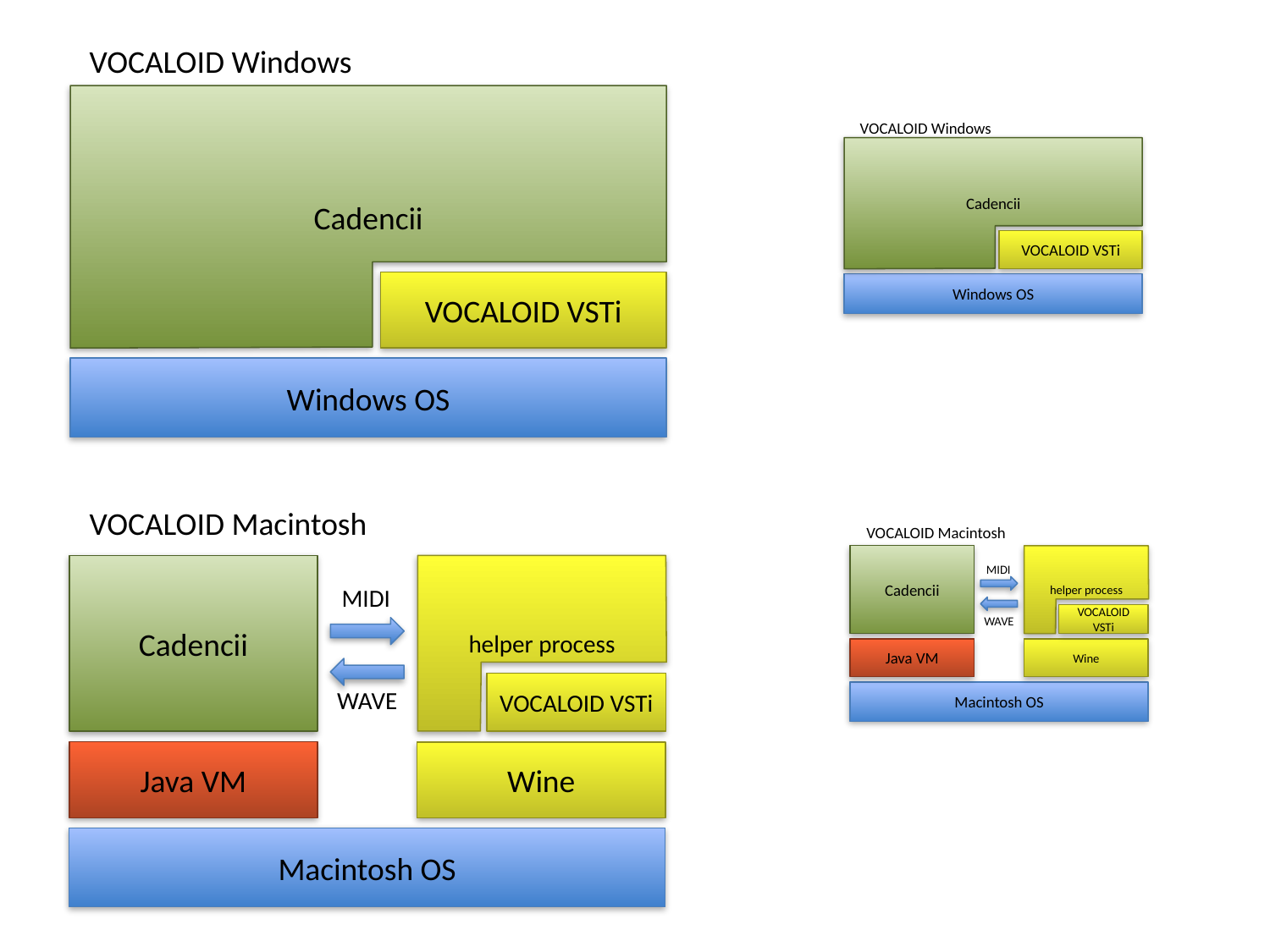

VOCALOID Windows
Cadencii
VOCALOID Windows
Cadencii
VOCALOID VSTi
VOCALOID VSTi
Windows OS
Windows OS
VOCALOID Macintosh
VOCALOID Macintosh
Cadencii
helper process
Cadencii
helper process
MIDI
MIDI

VOCALOID VSTi
WAVE

Java VM
Wine

VOCALOID VSTi
WAVE
Macintosh OS
Java VM
Wine
Macintosh OS